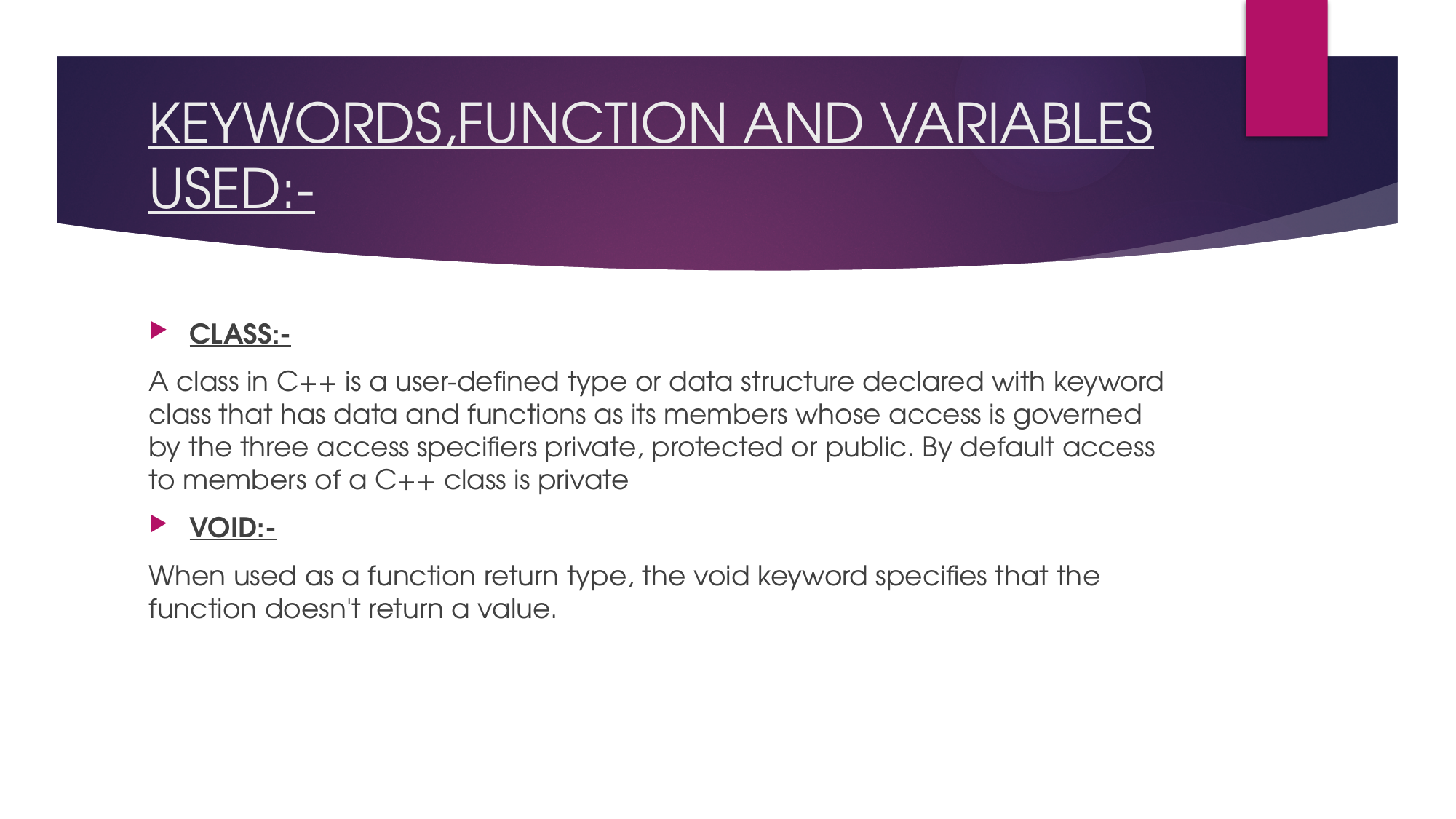

# KEYWORDS,FUNCTION AND VARIABLES USED:-
CLASS:-
A class in C++ is a user-defined type or data structure declared with keyword class that has data and functions as its members whose access is governed by the three access specifiers private, protected or public. By default access to members of a C++ class is private
VOID:-
When used as a function return type, the void keyword specifies that the function doesn't return a value.